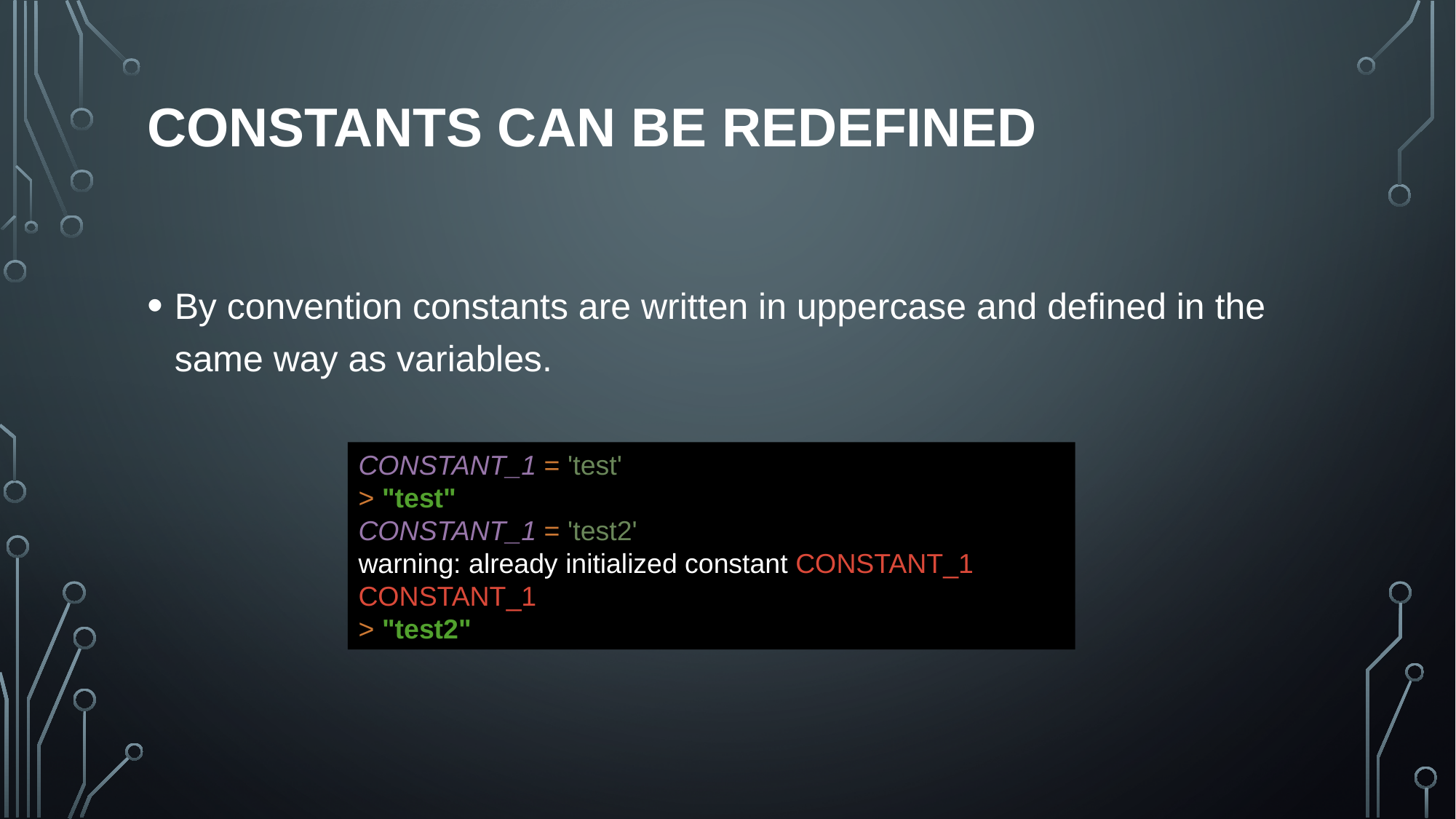

# Constants can be redefined
By convention constants are written in uppercase and defined in the same way as variables.

CONSTANT_1 = 'test'
> "test"
CONSTANT_1 = 'test2'
warning: already initialized constant CONSTANT_1
CONSTANT_1
> "test2"